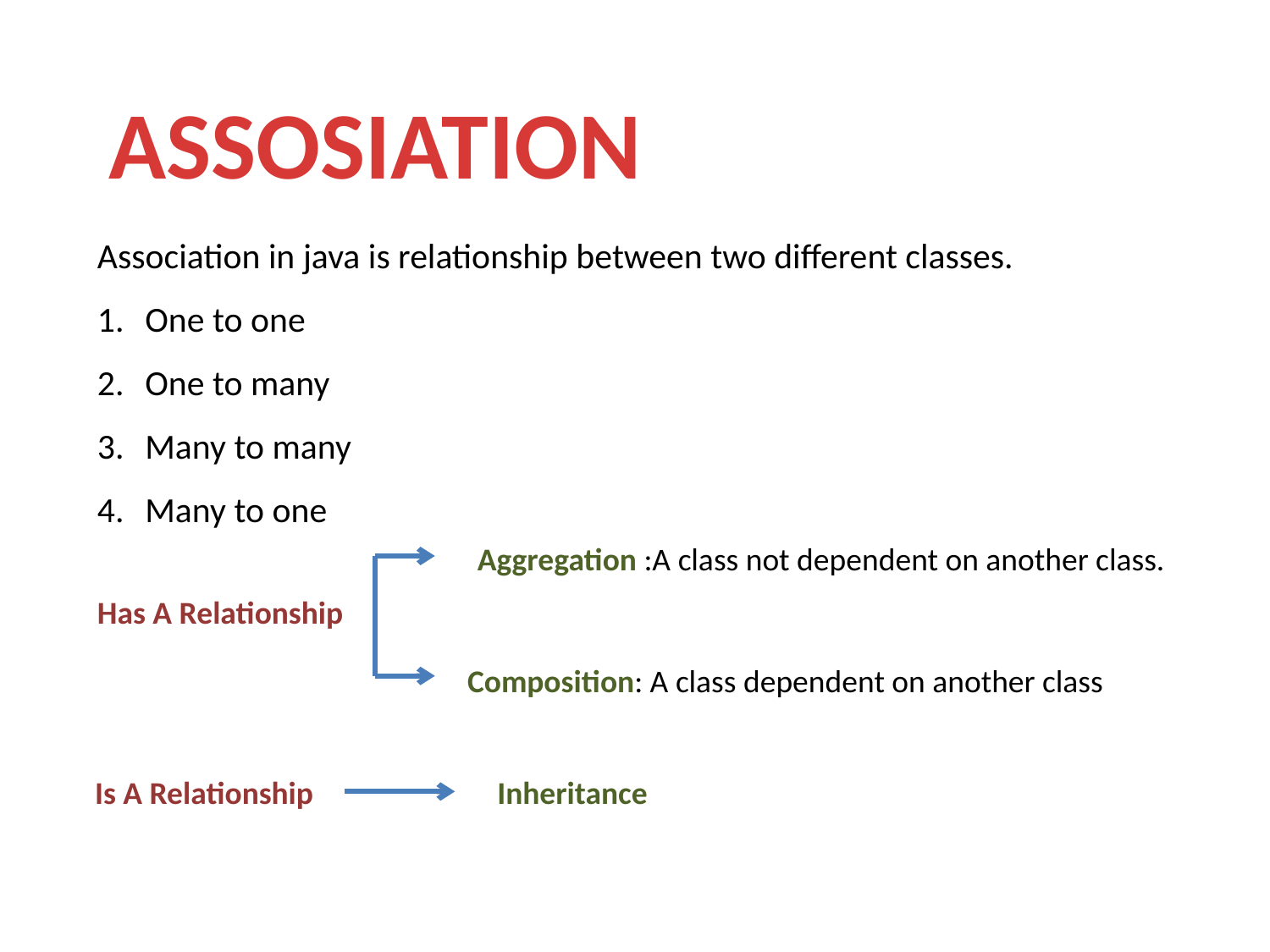

ASSOSIATION
Association in java is relationship between two different classes.
One to one
One to many
Many to many
Many to one
Aggregation :A class not dependent on another class.
Has A Relationship
Composition: A class dependent on another class
Is A Relationship
Inheritance